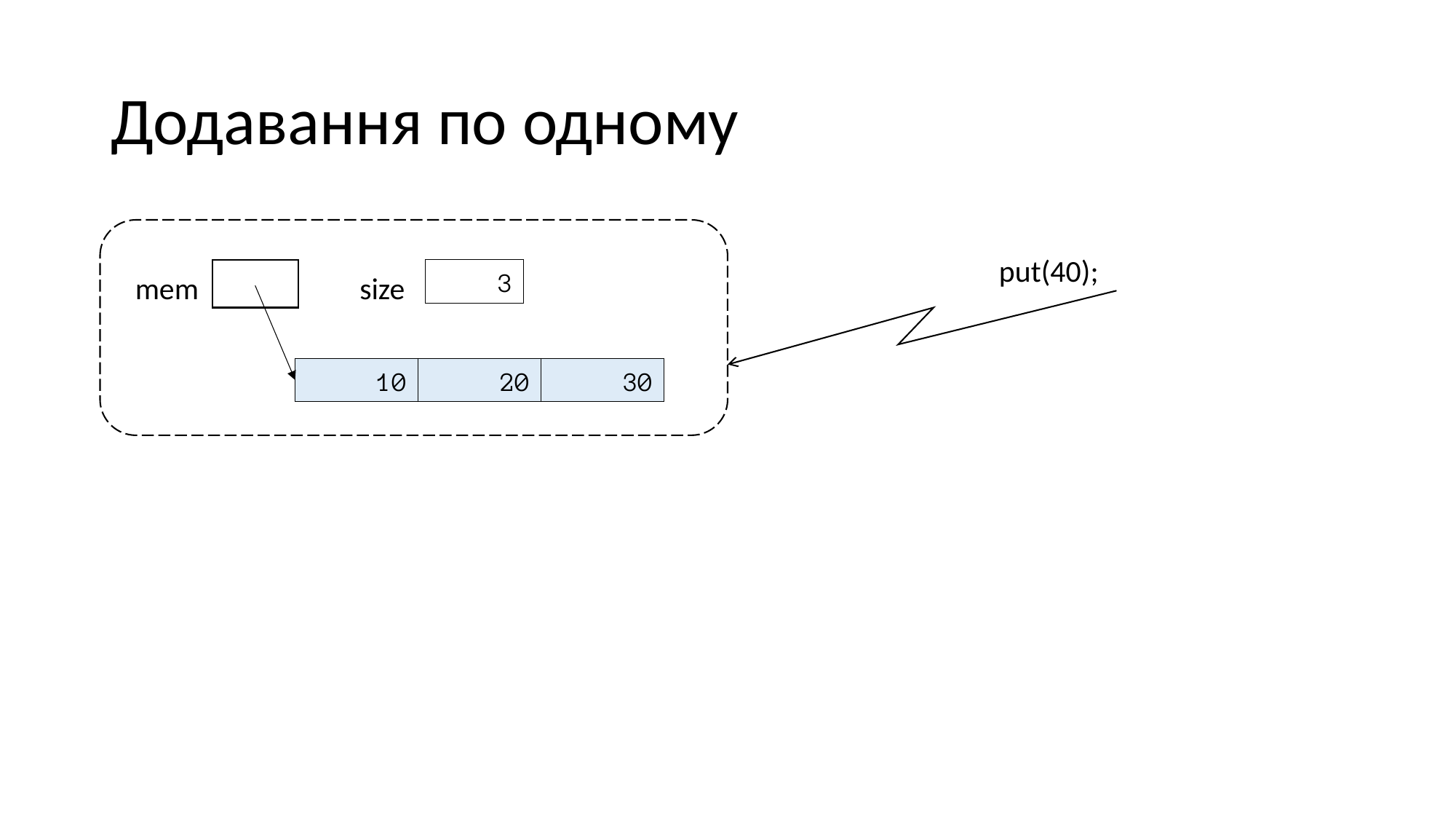

# Додавання по одному

put(40);

3

mem
size
10
20
30